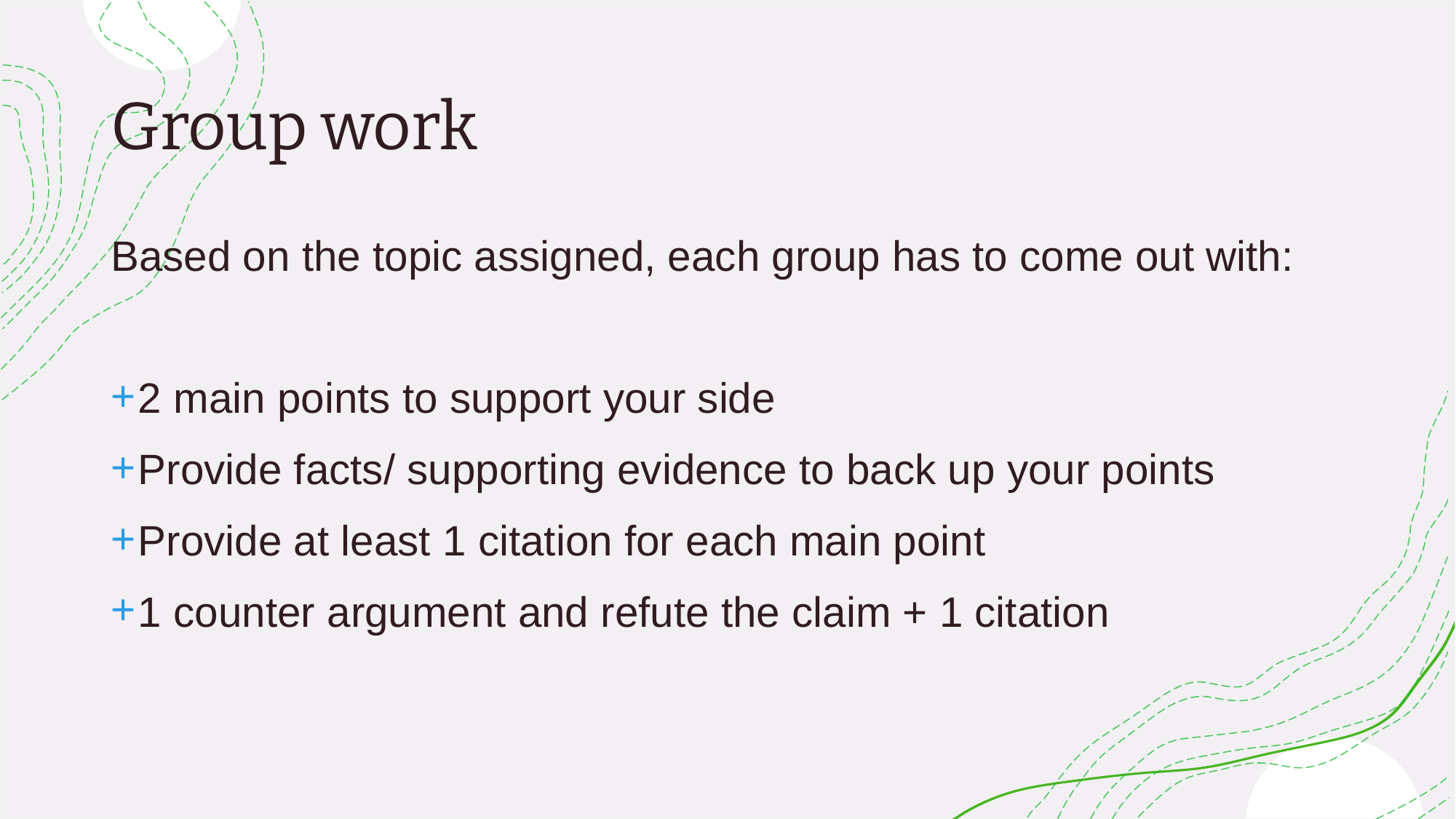

# Group work
Based on the topic assigned, each group has to come out with:

2 main points to support your side
Provide facts/ supporting evidence to back up your points
Provide at least 1 citation for each main point
1 counter argument and refute the claim + 1 citation